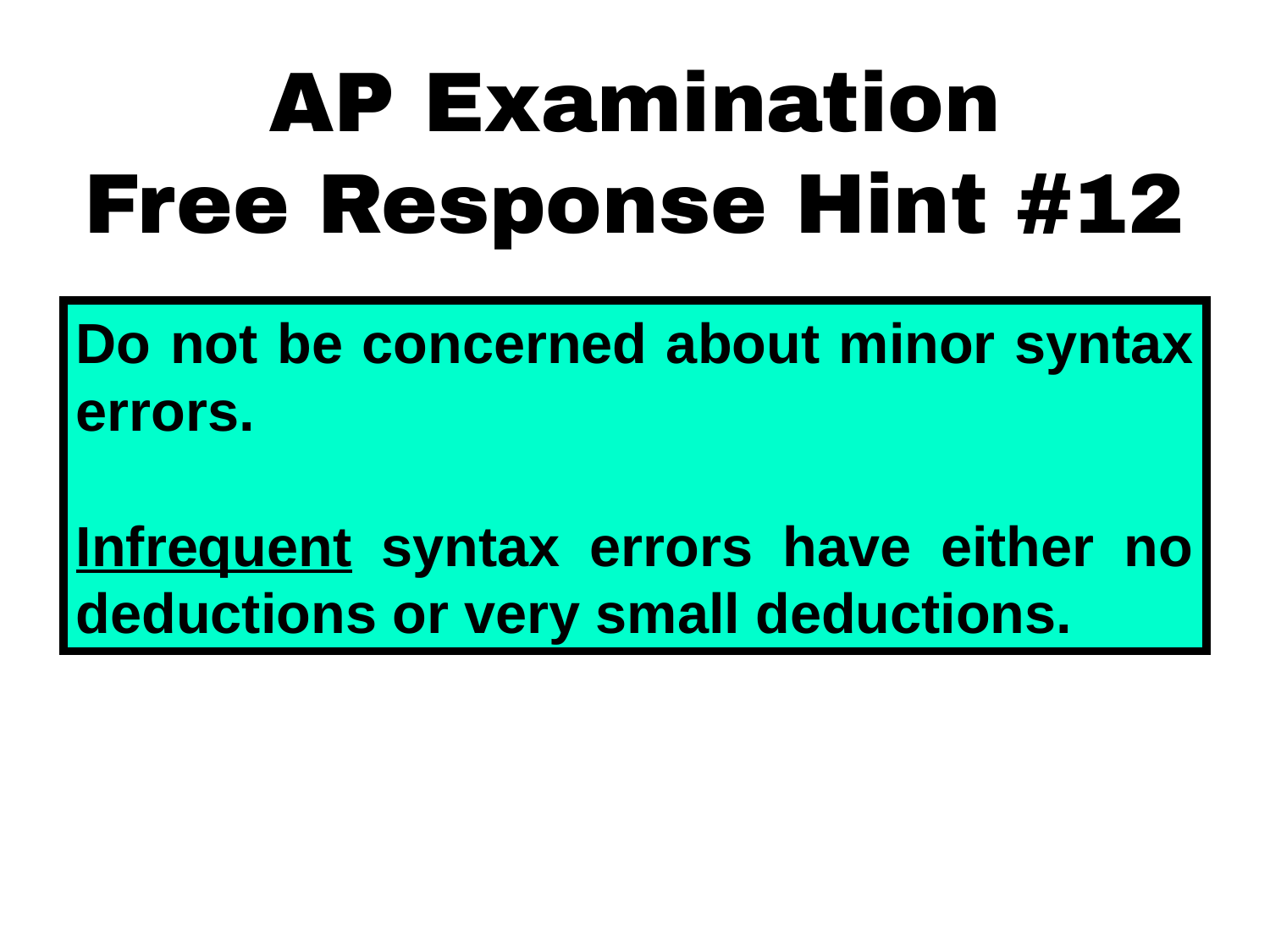

# AP Examination Free Response Hint #12
Do not be concerned about minor syntax errors.

Infrequent syntax errors have either no deductions or very small deductions.